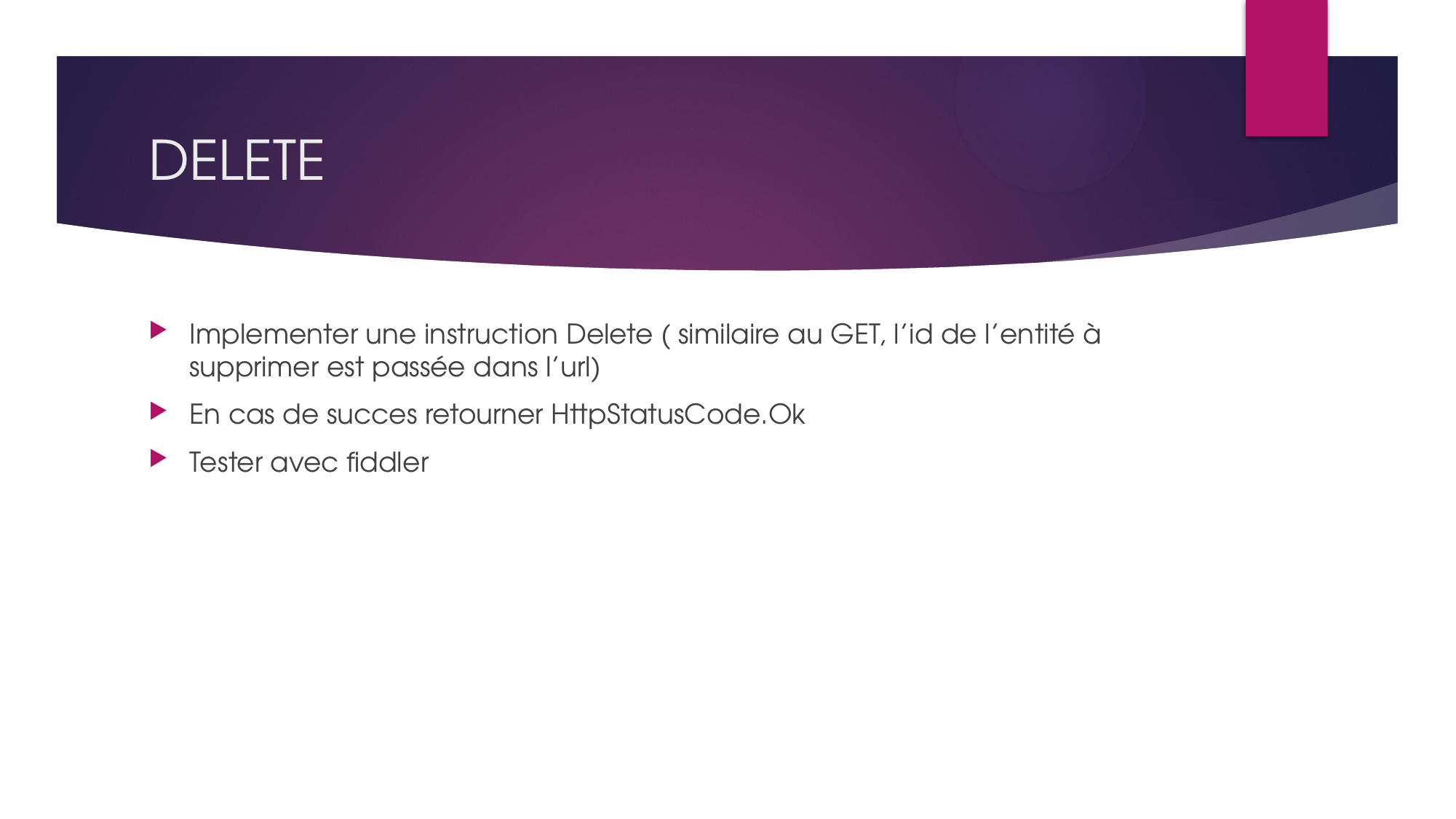

# DELETE
Implementer une instruction Delete ( similaire au GET, l’id de l’entité à supprimer est passée dans l’url)
En cas de succes retourner HttpStatusCode.Ok
Tester avec fiddler